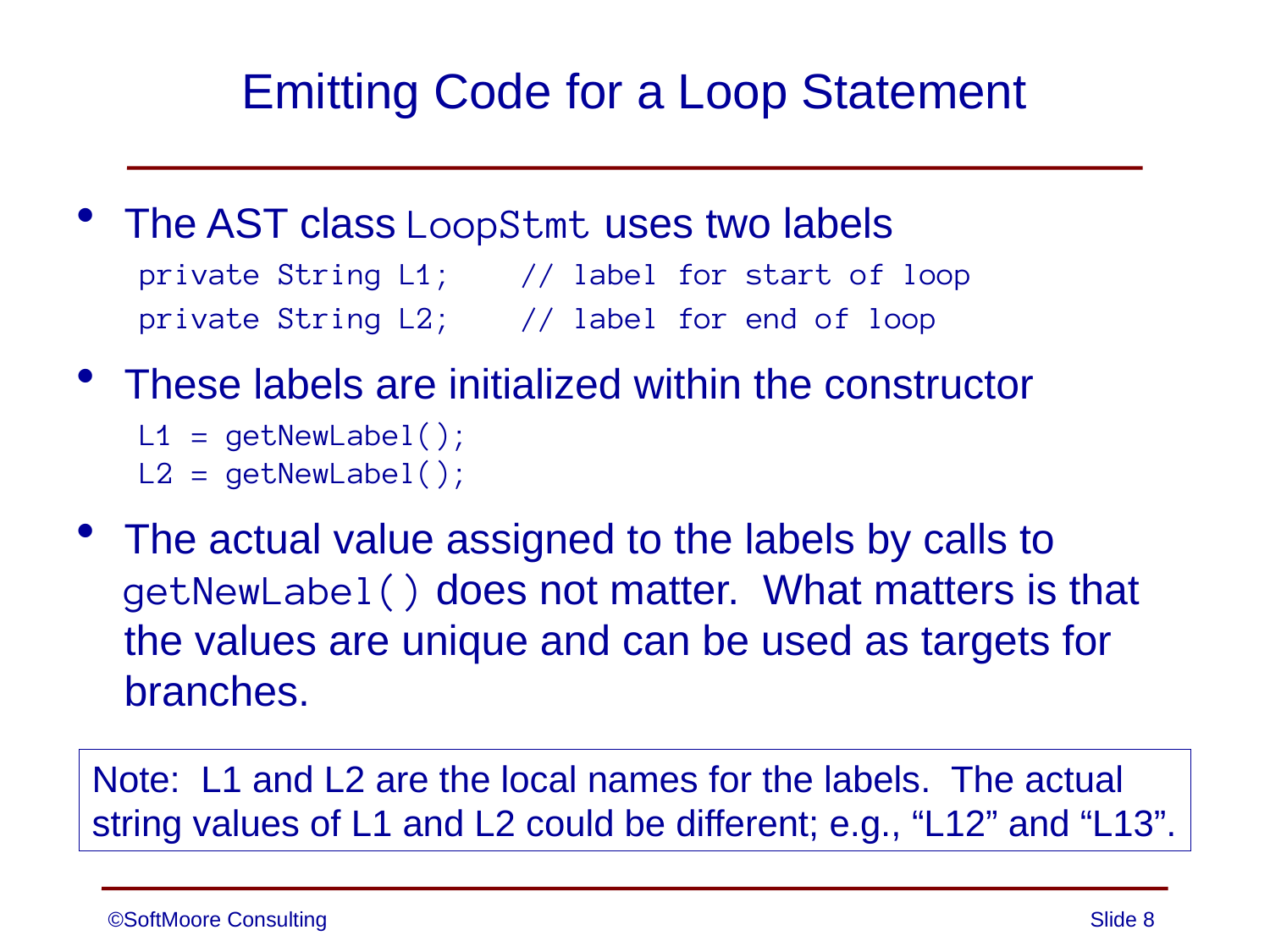

# Emitting Code for a Loop Statement
The AST class LoopStmt uses two labels
private String L1;    // label for start of loop
private String L2;    // label for end of loop
These labels are initialized within the constructor
L1 = getNewLabel();
L2 = getNewLabel();
The actual value assigned to the labels by calls to getNewLabel() does not matter.  What matters is that the values are unique and can be used as targets for branches.
Note:  L1 and L2 are the local names for the labels.  The actual
string values of L1 and L2 could be different; e.g., “L12” and “L13”.
©SoftMoore Consulting
Slide 8